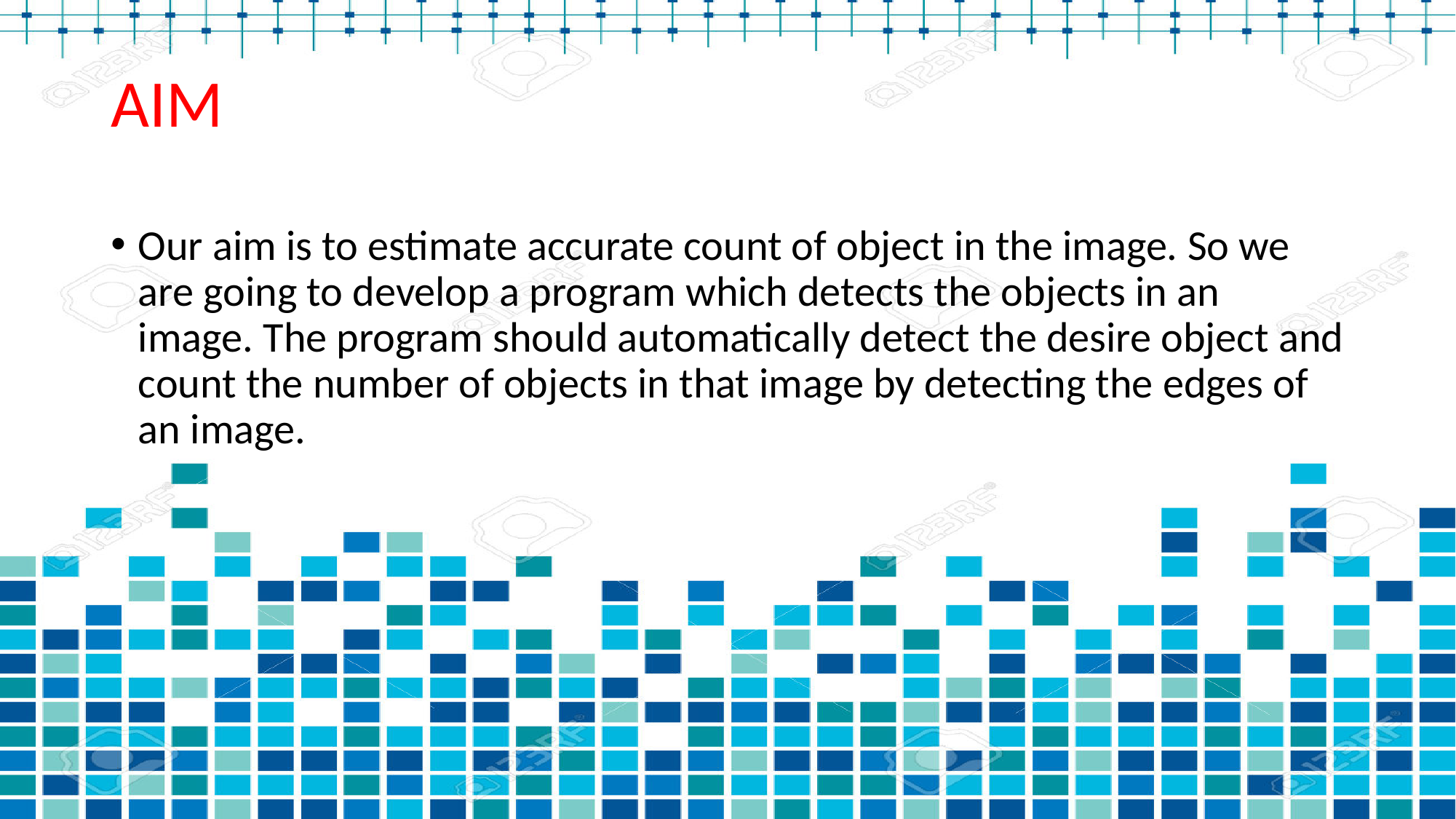

# AIM
Our aim is to estimate accurate count of object in the image. So we are going to develop a program which detects the objects in an image. The program should automatically detect the desire object and count the number of objects in that image by detecting the edges of an image.